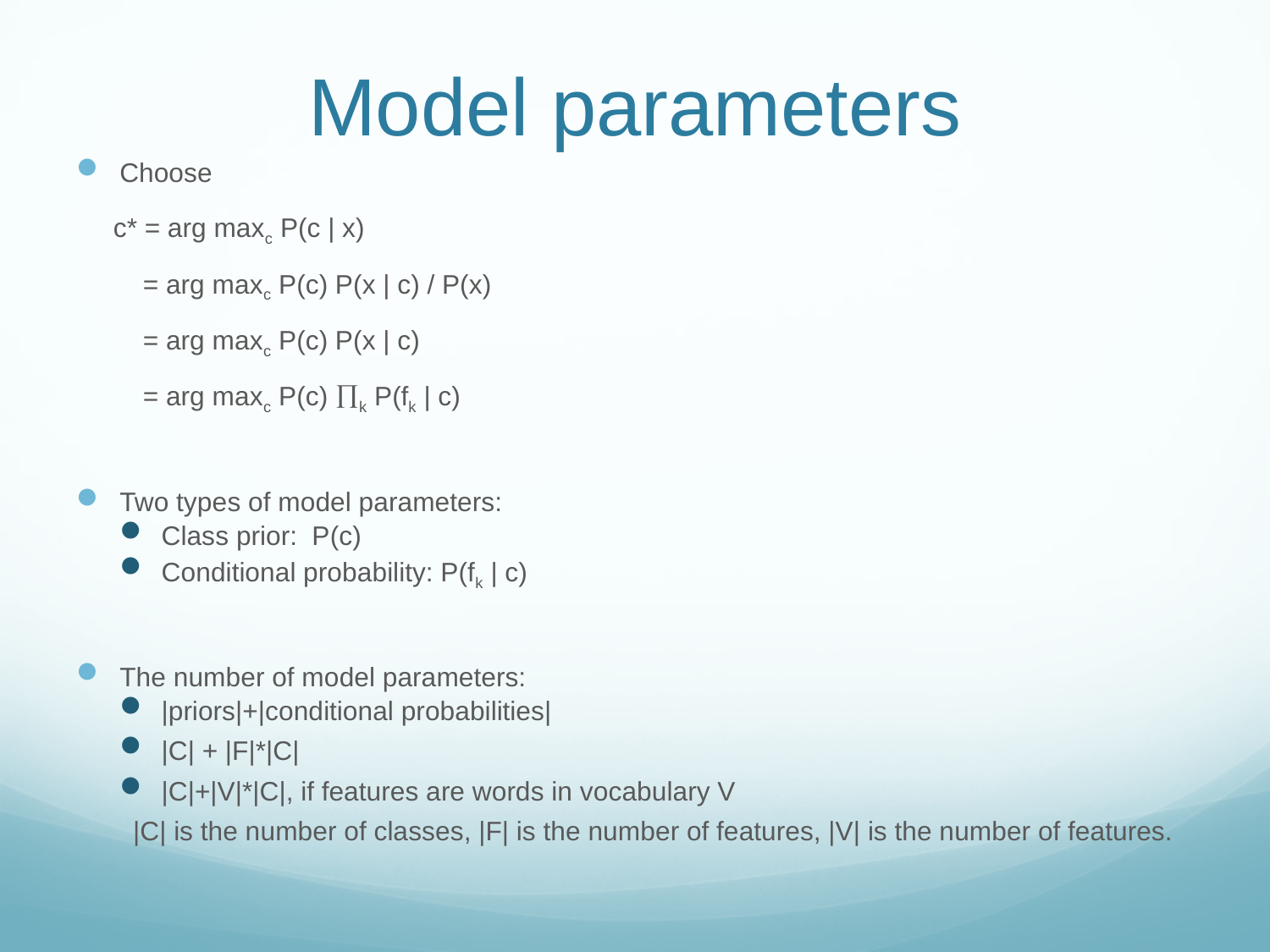

# Model parameters
Choose
     c* = arg maxc P(c | x)
         = arg maxc P(c) P(x | c) / P(x)
         = arg maxc P(c) P(x | c)
         = arg maxc P(c) ∏k P(fk | c)

Two types of model parameters:
Class prior:  P(c)
Conditional probability: P(fk | c)

The number of model parameters:
|priors|+|conditional probabilities|
|C| + |F|*|C|
|C|+|V|*|C|, if features are words in vocabulary V
|C| is the number of classes, |F| is the number of features, |V| is the number of features.